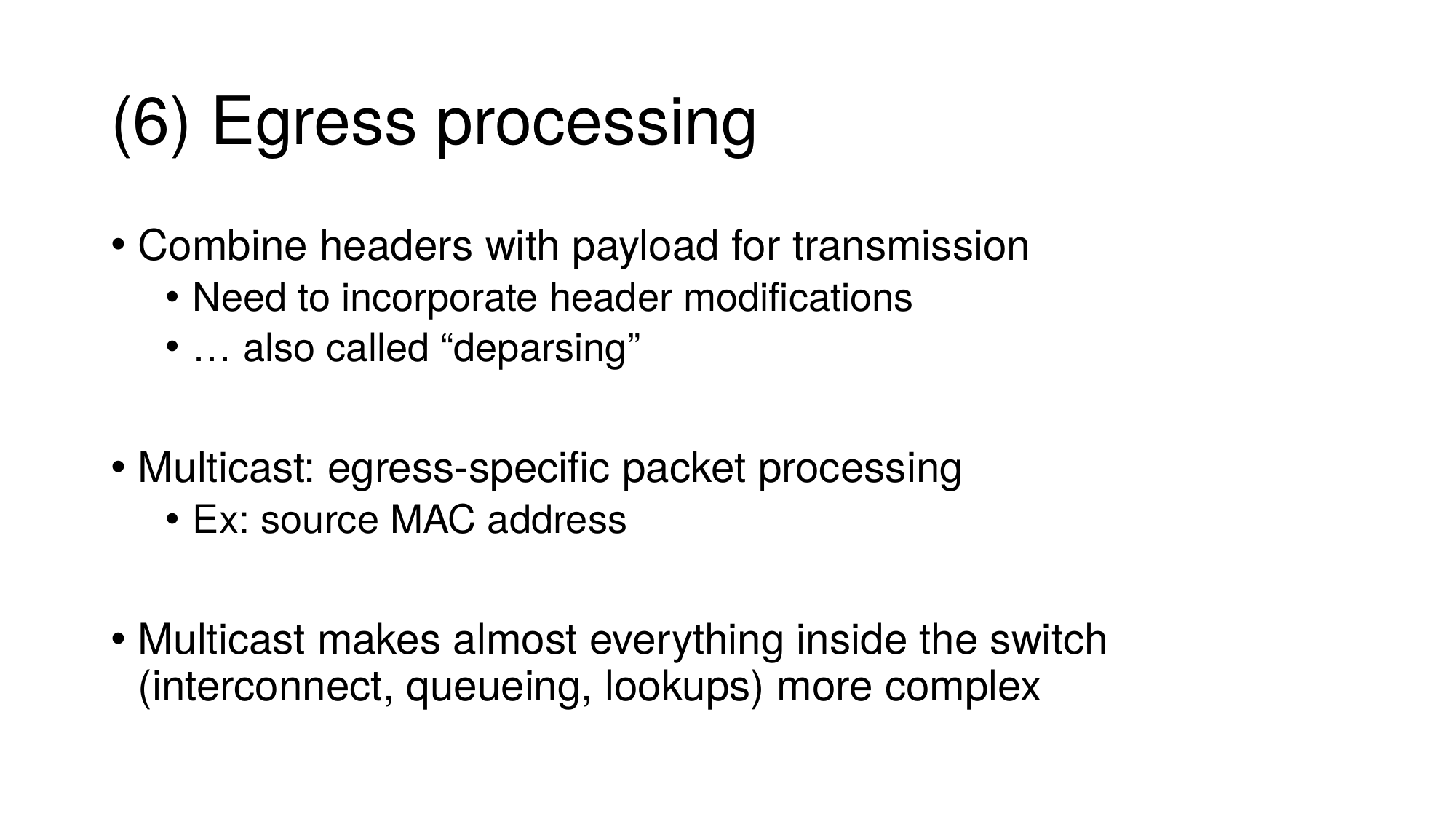

# (6) Egress processing
Combine headers with payload for transmission
Need to incorporate header modifications
… also called “deparsing”

Multicast: egress-specific packet processing
Ex: source MAC address

Multicast makes almost everything inside the switch (interconnect, queueing, lookups) more complex